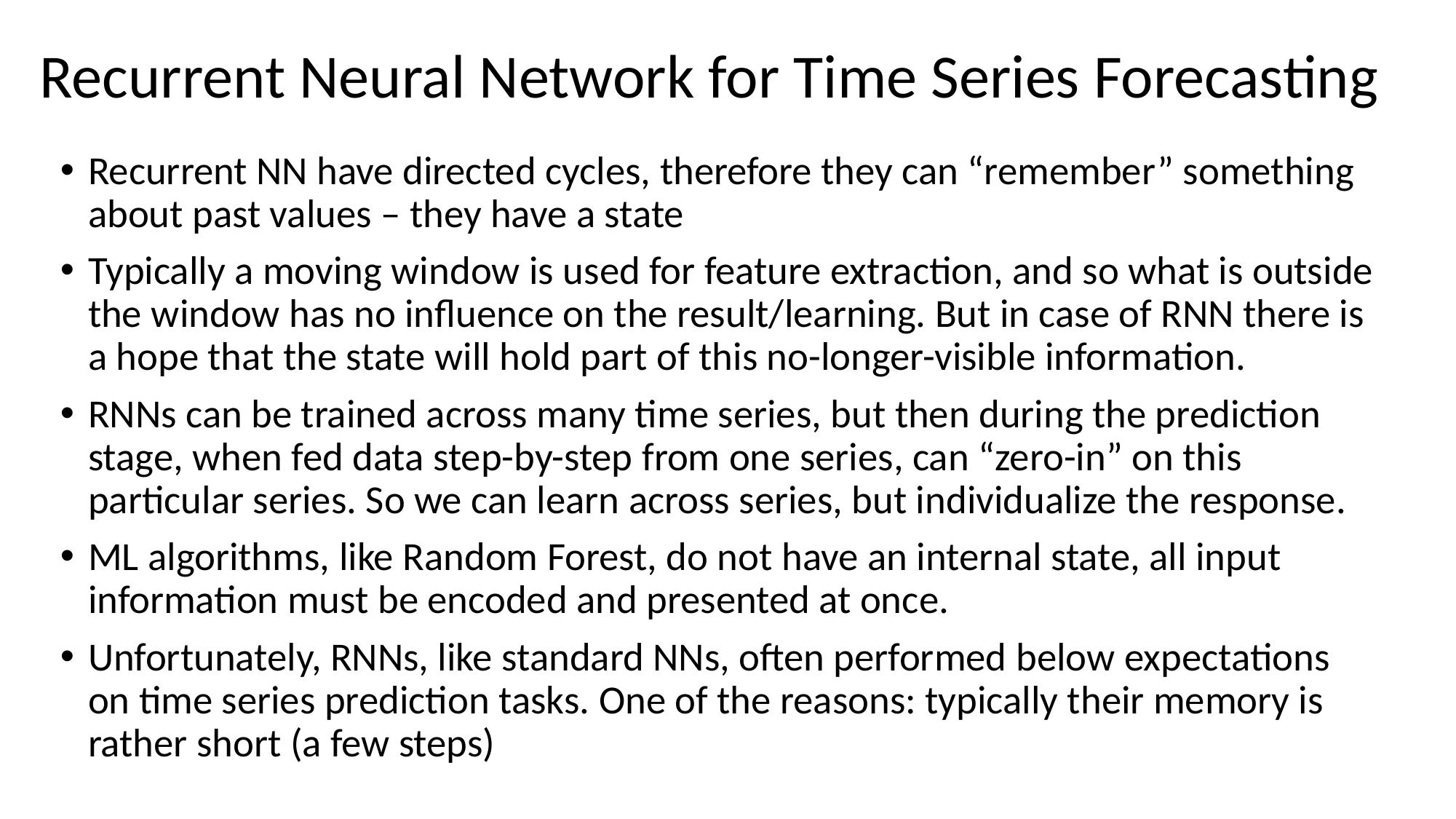

# Recurrent Neural Network for Time Series Forecasting
Recurrent NN have directed cycles, therefore they can “remember” something about past values – they have a state
Typically a moving window is used for feature extraction, and so what is outside the window has no influence on the result/learning. But in case of RNN there is a hope that the state will hold part of this no-longer-visible information.
RNNs can be trained across many time series, but then during the prediction stage, when fed data step-by-step from one series, can “zero-in” on this particular series. So we can learn across series, but individualize the response.
ML algorithms, like Random Forest, do not have an internal state, all input information must be encoded and presented at once.
Unfortunately, RNNs, like standard NNs, often performed below expectations on time series prediction tasks. One of the reasons: typically their memory is rather short (a few steps)